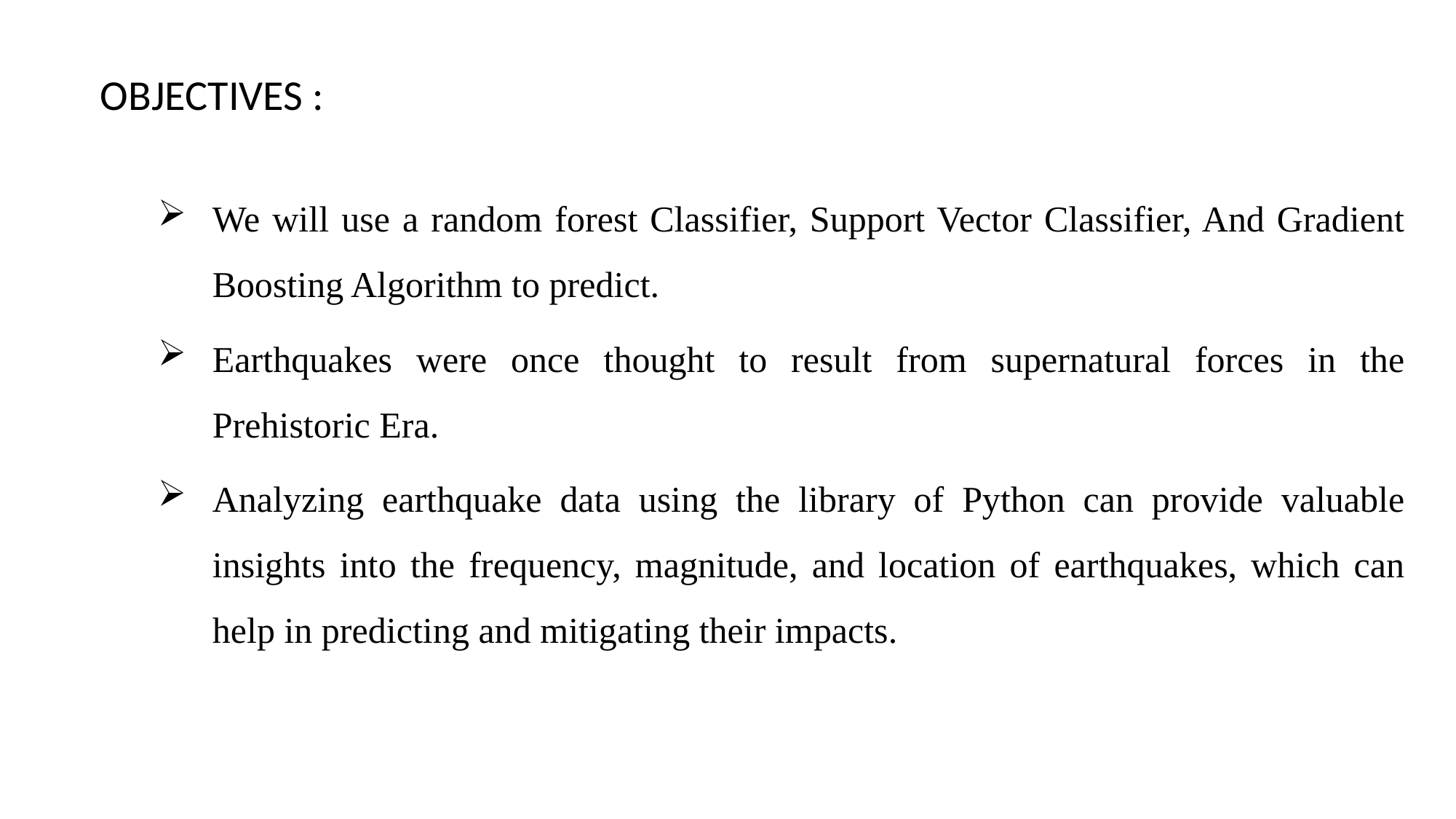

OBJECTIVES :
We will use a random forest Classifier, Support Vector Classifier, And Gradient Boosting Algorithm to predict.
Earthquakes were once thought to result from supernatural forces in the Prehistoric Era.
Analyzing earthquake data using the library of Python can provide valuable insights into the frequency, magnitude, and location of earthquakes, which can help in predicting and mitigating their impacts.